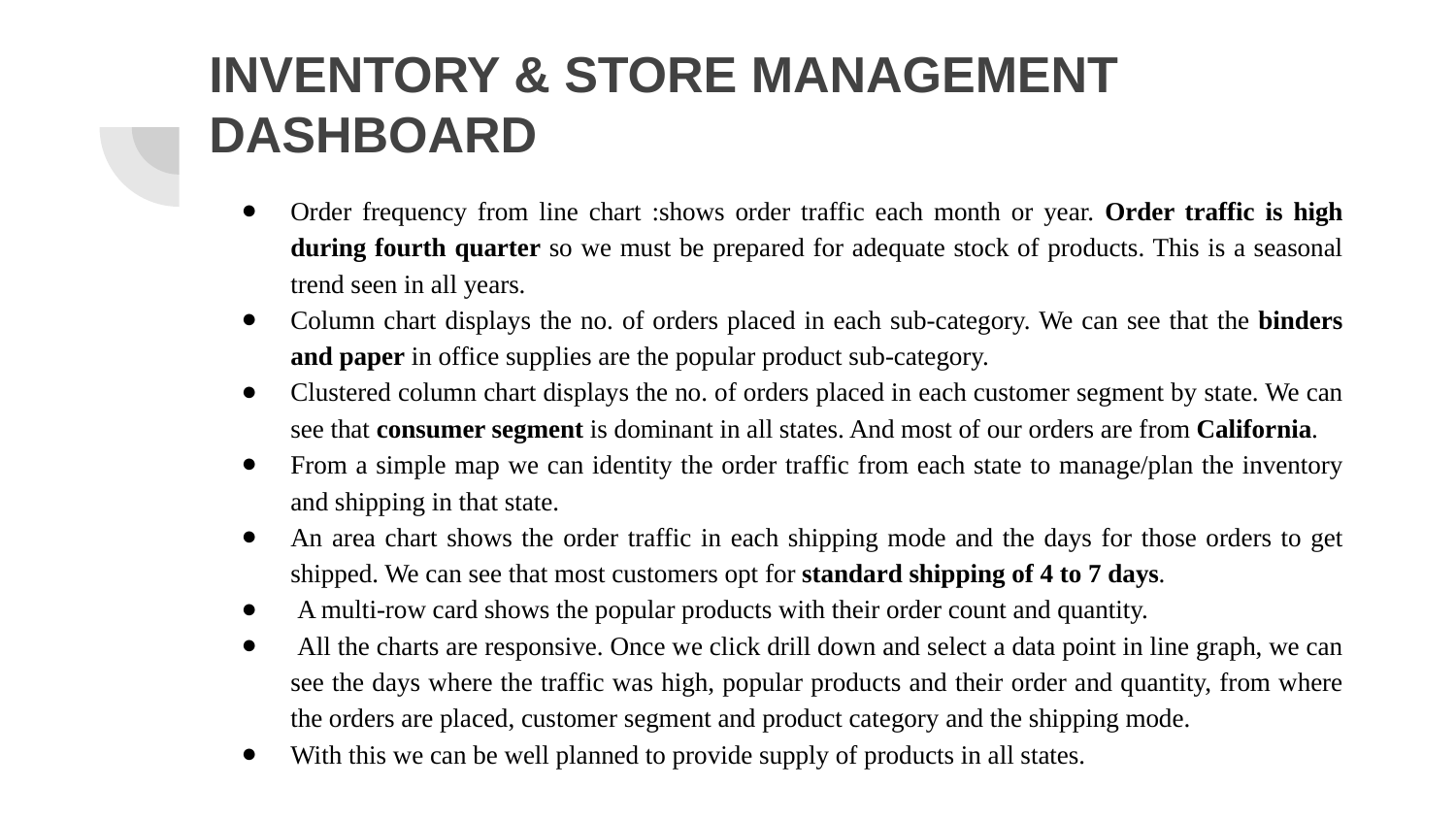

# INVENTORY & STORE MANAGEMENT DASHBOARD
Order frequency from line chart :shows order traffic each month or year. Order traffic is high during fourth quarter so we must be prepared for adequate stock of products. This is a seasonal trend seen in all years.
Column chart displays the no. of orders placed in each sub-category. We can see that the binders and paper in office supplies are the popular product sub-category.
Clustered column chart displays the no. of orders placed in each customer segment by state. We can see that consumer segment is dominant in all states. And most of our orders are from California.
From a simple map we can identity the order traffic from each state to manage/plan the inventory and shipping in that state.
An area chart shows the order traffic in each shipping mode and the days for those orders to get shipped. We can see that most customers opt for standard shipping of 4 to 7 days.
 A multi-row card shows the popular products with their order count and quantity.
 All the charts are responsive. Once we click drill down and select a data point in line graph, we can see the days where the traffic was high, popular products and their order and quantity, from where the orders are placed, customer segment and product category and the shipping mode.
With this we can be well planned to provide supply of products in all states.